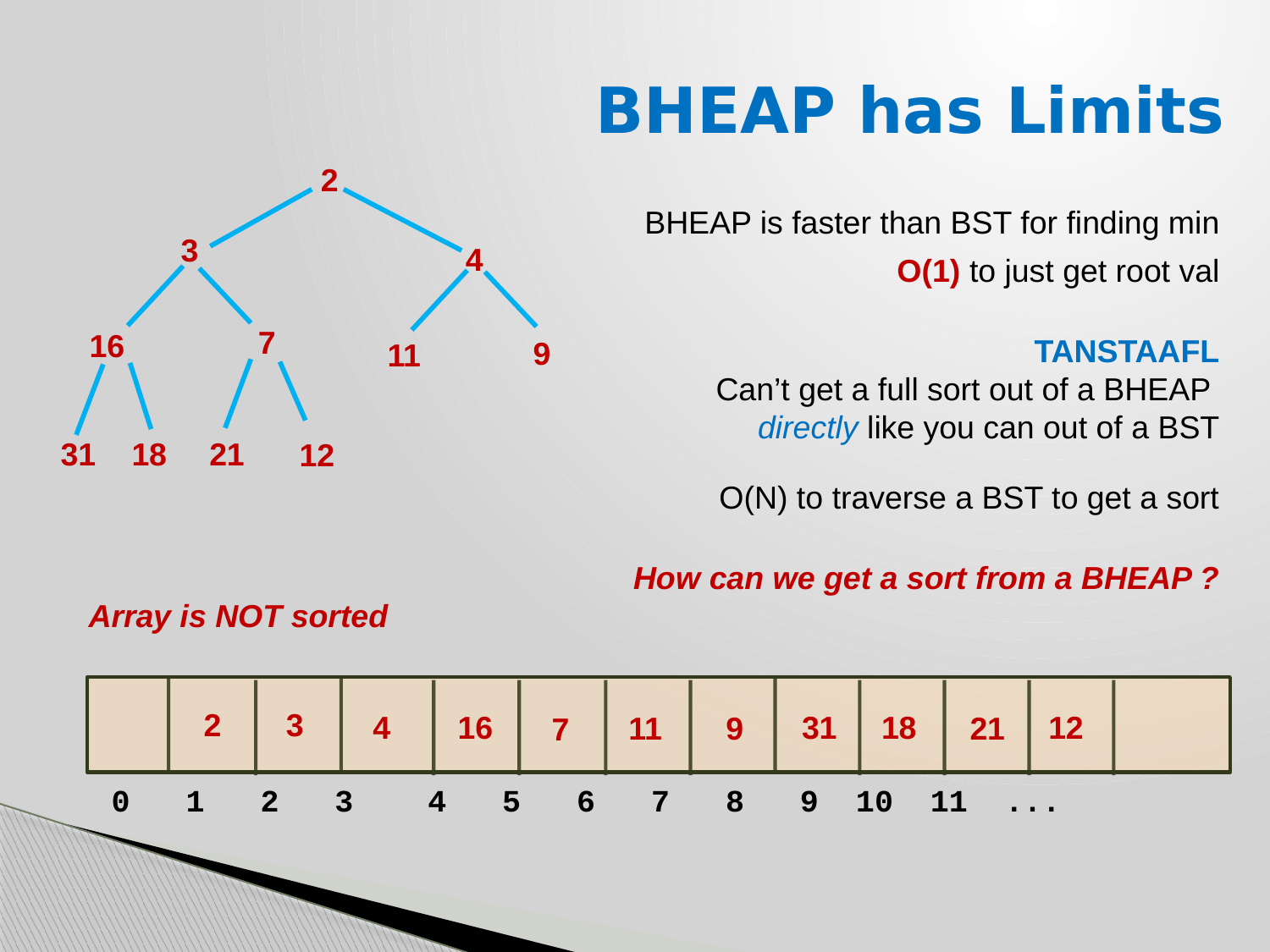

# BHEAP has Limits
2
3
4
7
16
9
11
31
18
21
12
BHEAP is faster than BST for finding min
O(1) to just get root val
TANSTAAFL
Can’t get a full sort out of a BHEAP
directly like you can out of a BST
O(N) to traverse a BST to get a sort
How can we get a sort from a BHEAP ?

Array is NOT sorted

2
3
4
16
31
18
12
9
21
11
7
0   1   2   3    4   5   6   7   8   9  10  11  ...